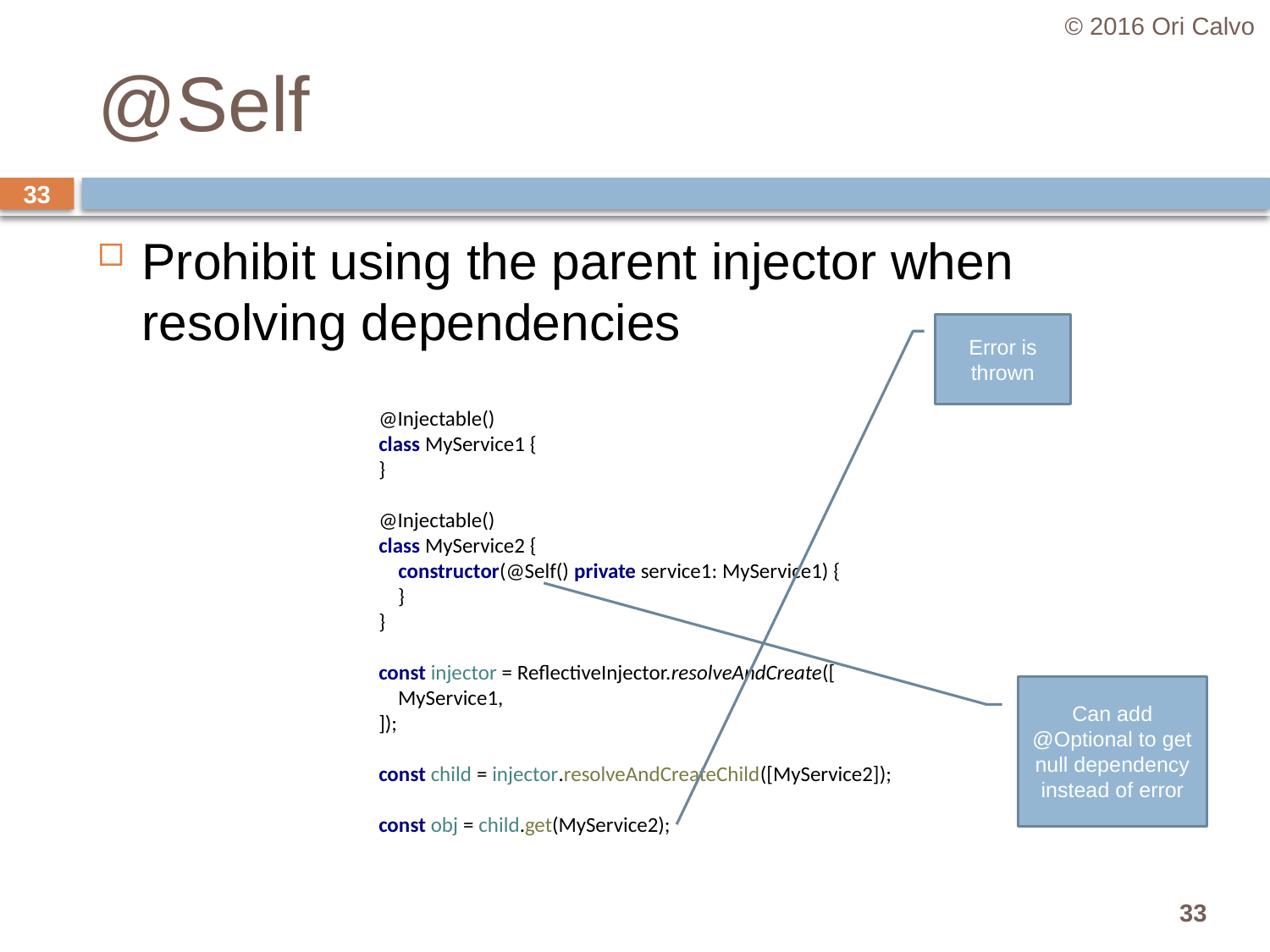

© 2016 Ori Calvo
# @Self
33
Prohibit using the parent injector when resolving dependencies
Error is thrown
@Injectable()
class MyService1 {
}
@Injectable()
class MyService2 {
    constructor(@Self() private service1: MyService1) {
    }
}
const injector = ReflectiveInjector.resolveAndCreate([
    MyService1,
]);
const child = injector.resolveAndCreateChild([MyService2]);
const obj = child.get(MyService2);
Can add @Optional to get null dependency instead of error